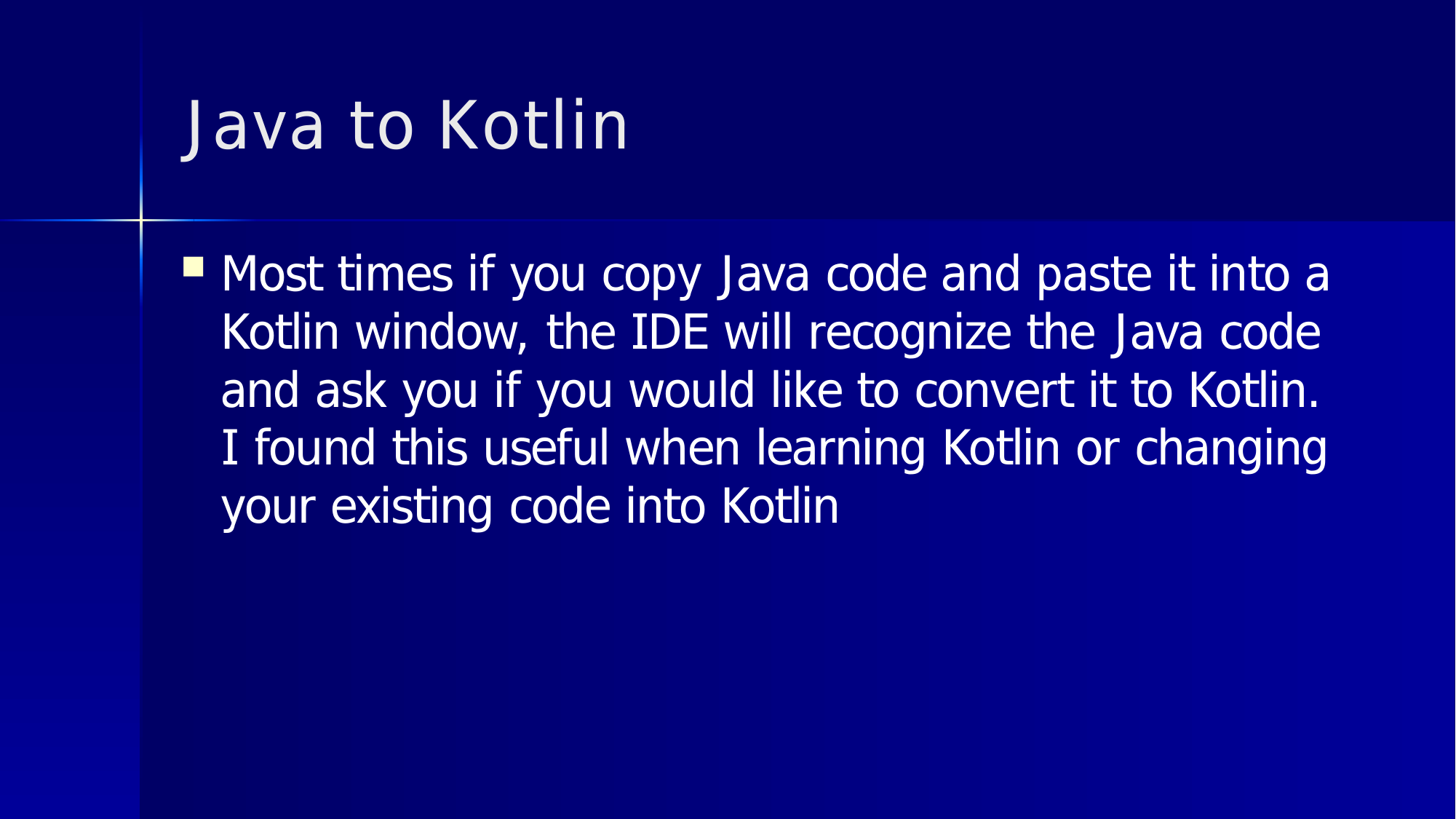

# Java to Kotlin
Most times if you copy Java code and paste it into a Kotlin window, the IDE will recognize the Java code and ask you if you would like to convert it to Kotlin.   I found this useful when learning Kotlin or changing your existing code into Kotlin